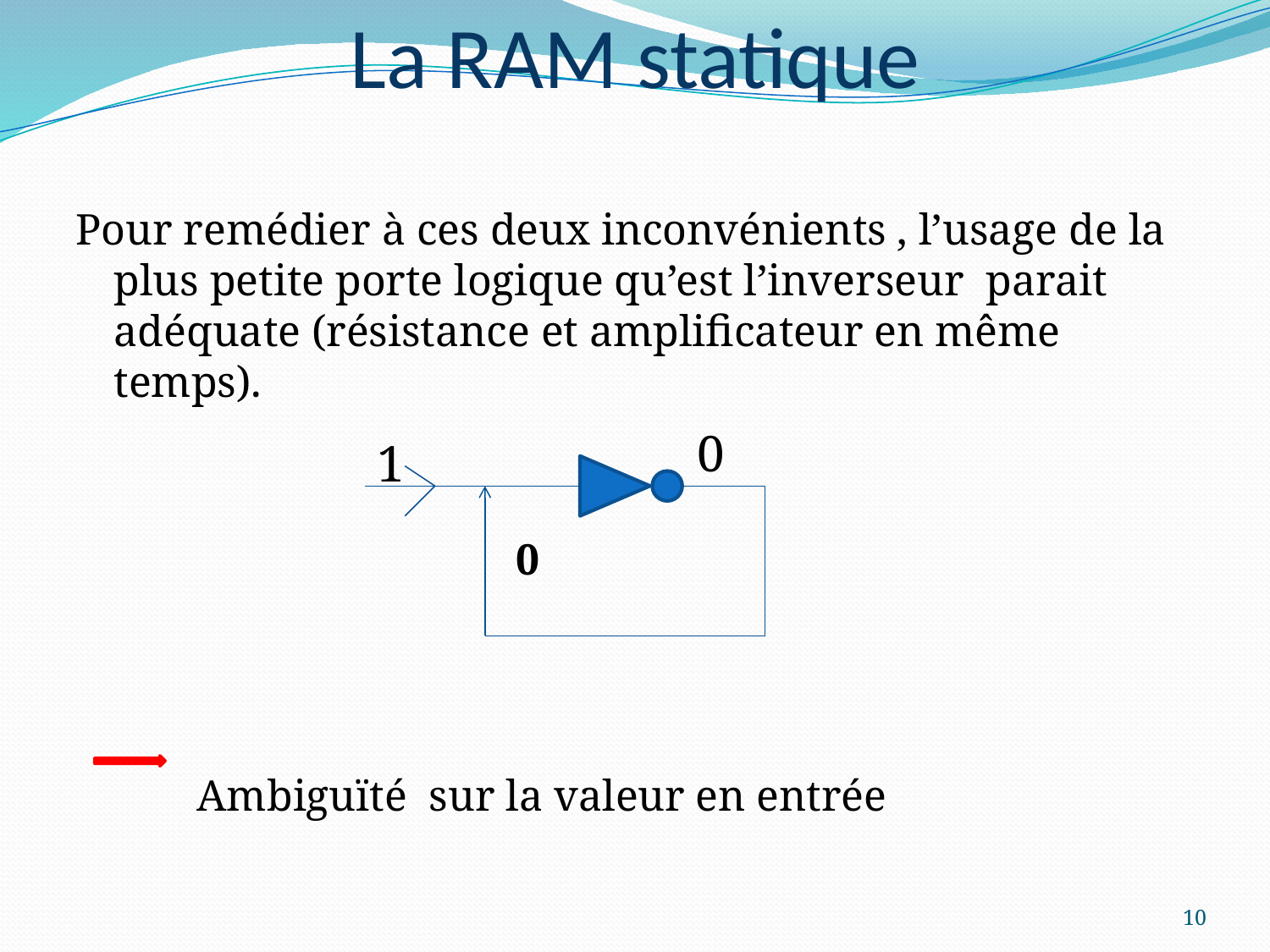

# La RAM statique
Pour remédier à ces deux inconvénients , l’usage de la plus petite porte logique qu’est l’inverseur  parait adéquate (résistance et amplificateur en même temps).

                                        0

           Ambiguïté  sur la valeur en entrée

0
1

10